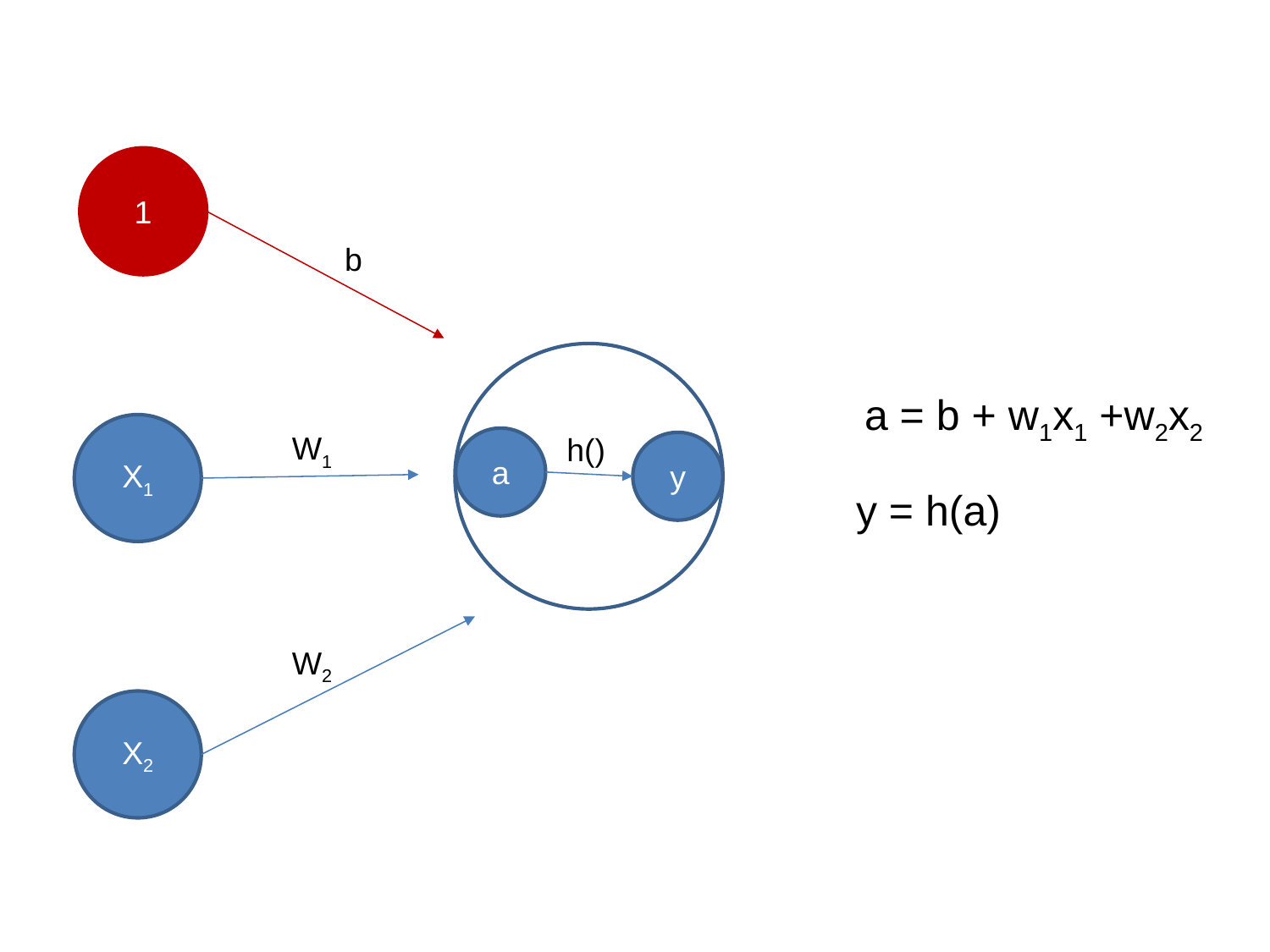

1
b

a = b + w1x1 +w2x2
X1
W1
h()
a
y
y = h(a)
W2
X2